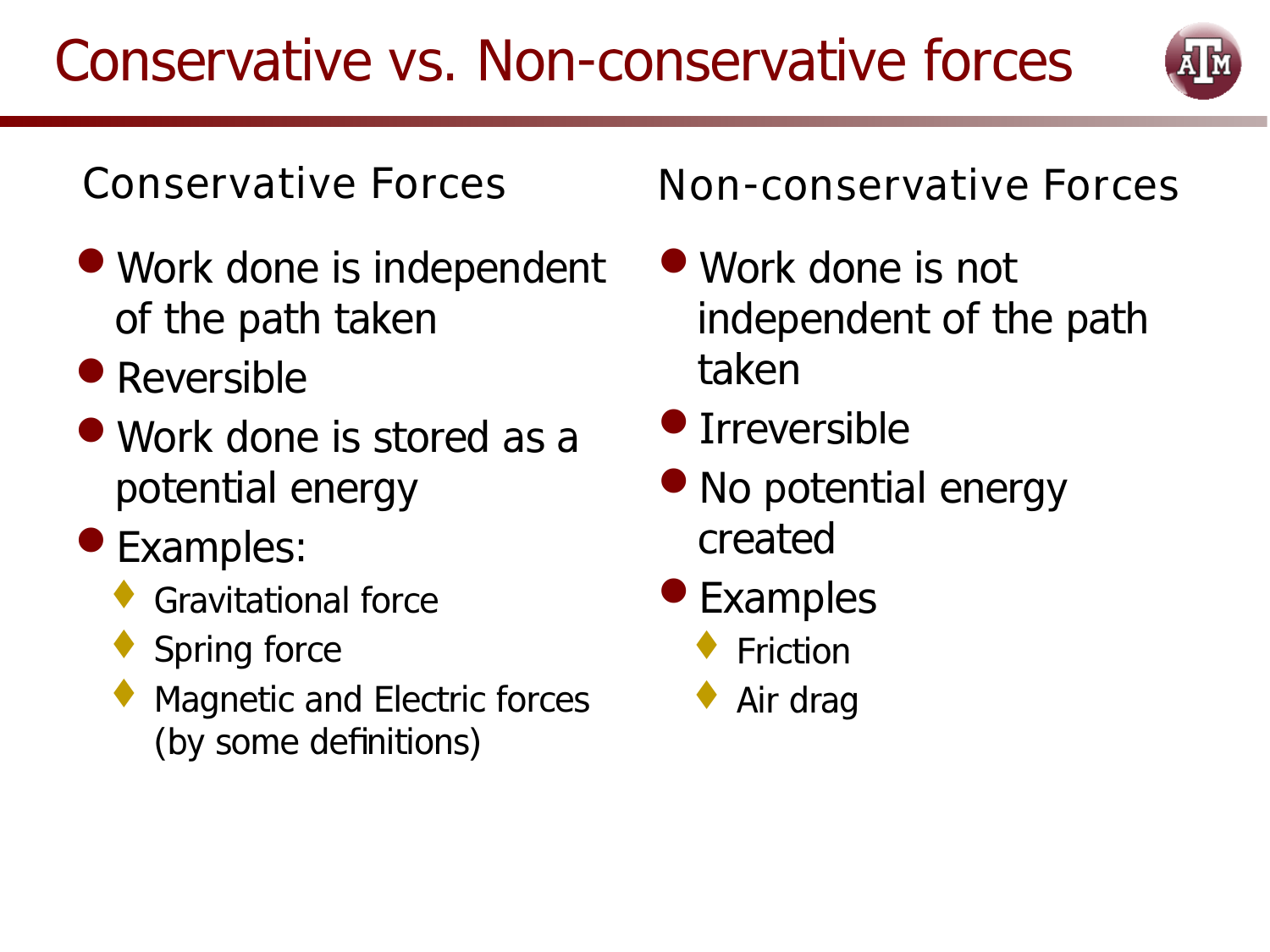

# Conservative vs. Non-conservative forces
Conservative Forces
Non-conservative Forces
Work done is independent of the path taken
Reversible
Work done is stored as a potential energy
Examples:
Gravitational force
Spring force
Magnetic and Electric forces (by some definitions)
Work done is not independent of the path taken
Irreversible
No potential energy created
Examples
Friction
Air drag